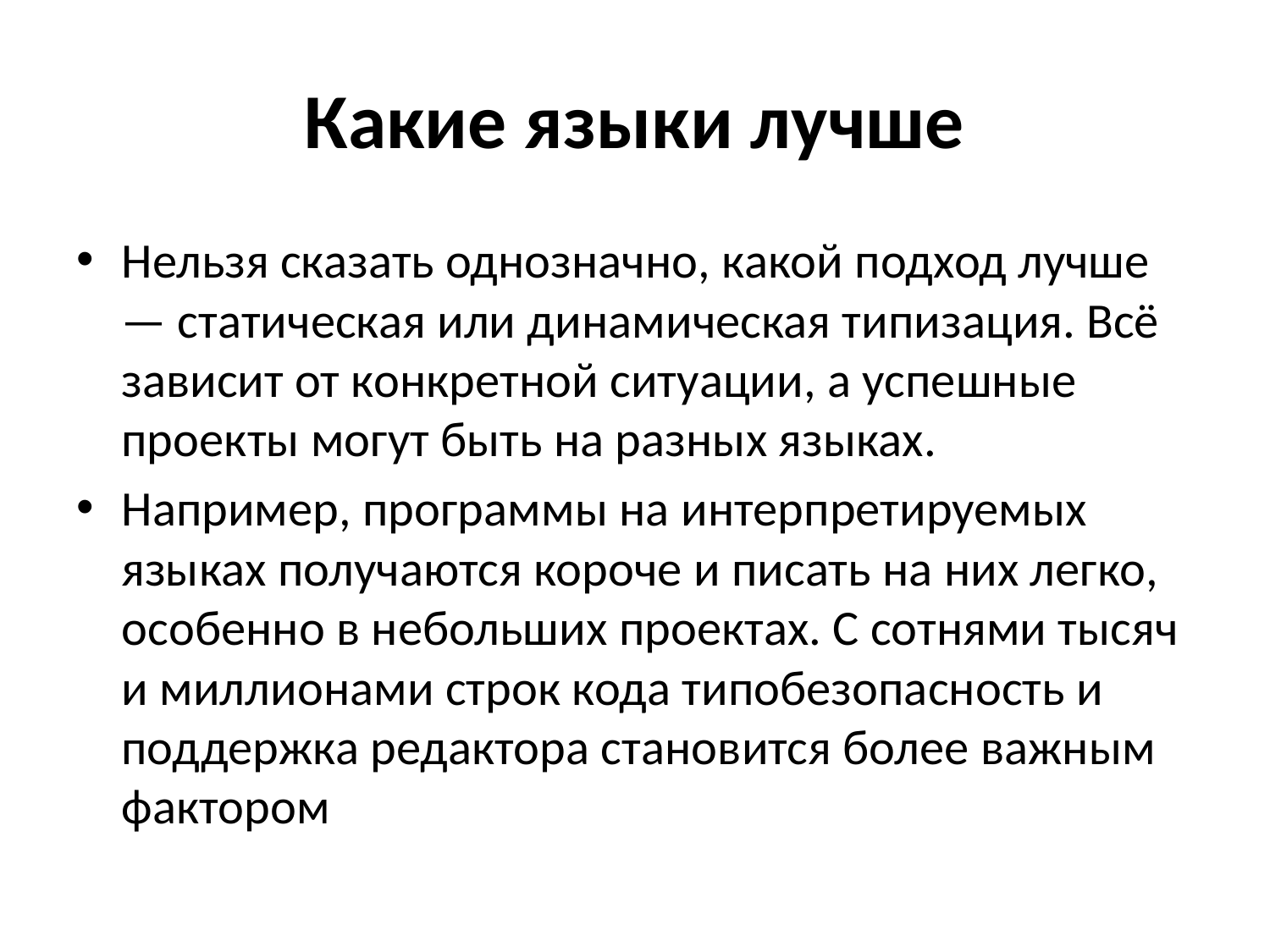

# Какие языки лучше
Нельзя сказать однозначно, какой подход лучше — статическая или динамическая типизация. Всё зависит от конкретной ситуации, а успешные проекты могут быть на разных языках.
Например, программы на интерпретируемых языках получаются короче и писать на них легко, особенно в небольших проектах. С сотнями тысяч и миллионами строк кода типобезопасность и поддержка редактора становится более важным фактором